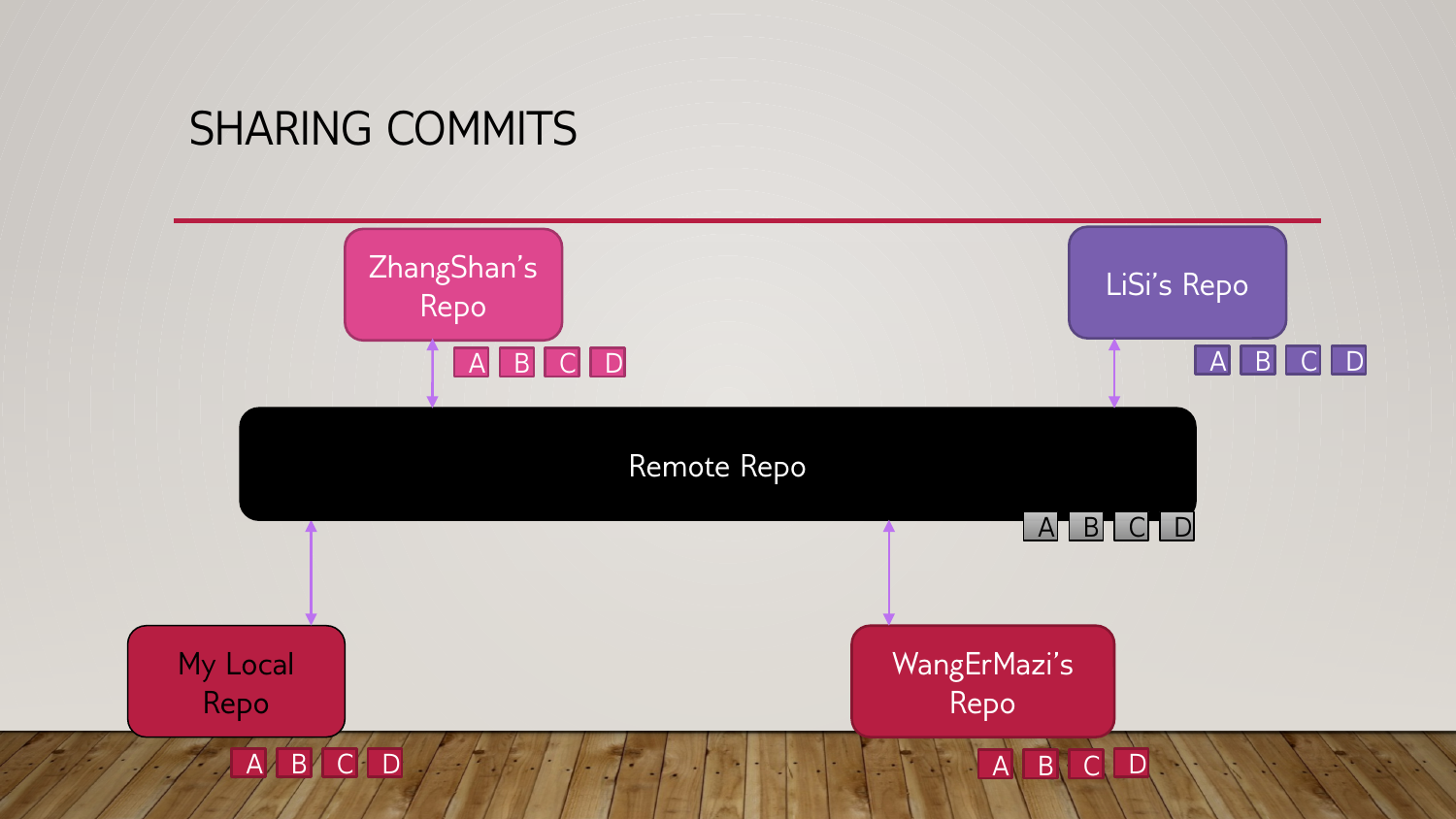

# Sharing commits
LiSi’s Repo
ZhangShan’s Repo
D
C
A
B
D
C
A
B
Remote Repo
C
D
A
B
WangErMazi’s Repo
My Local Repo
D
C
D
A
B
C
A
B